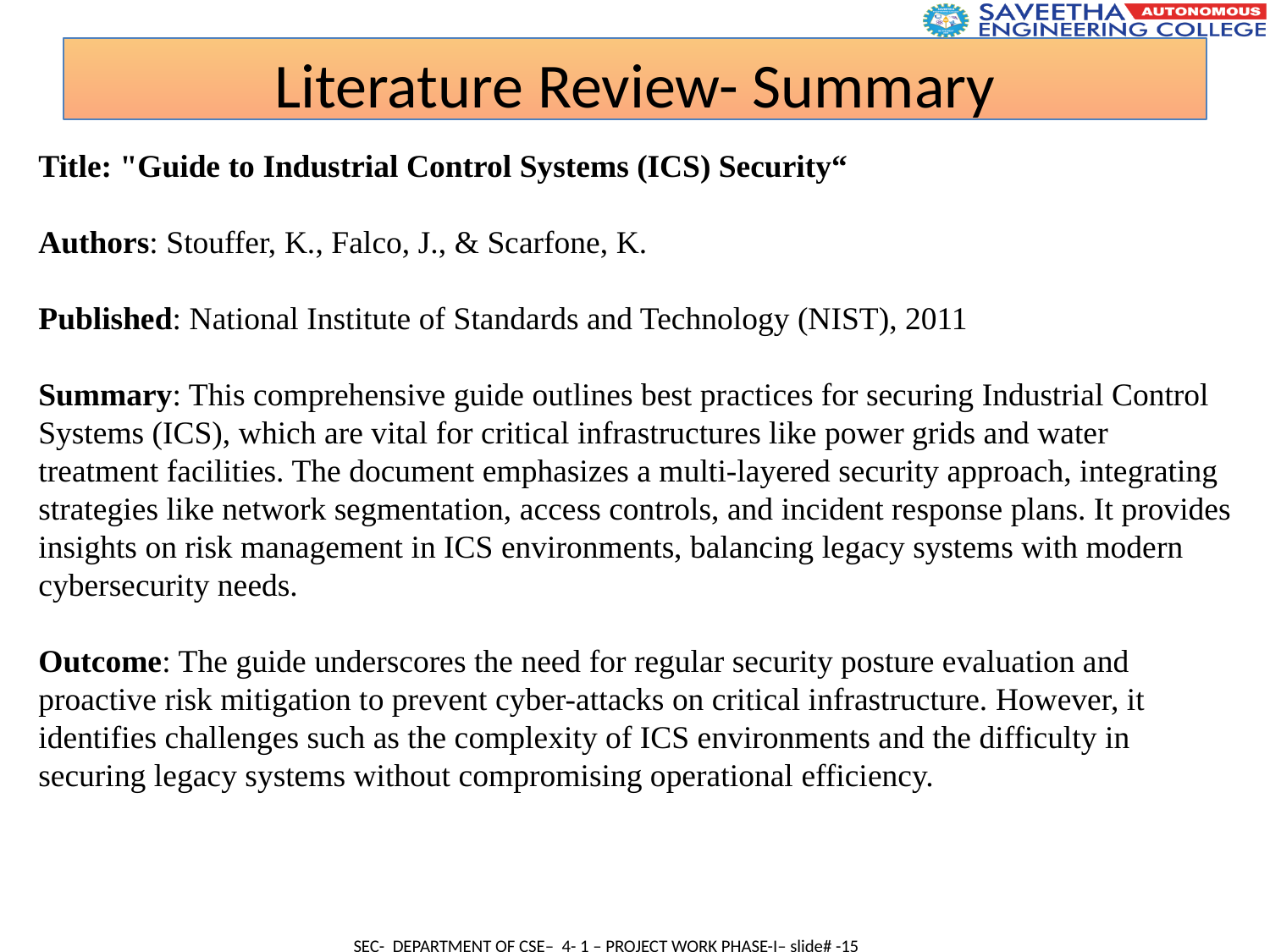

Literature Review- Summary
Title: "Guide to Industrial Control Systems (ICS) Security“

Authors: Stouffer, K., Falco, J., & Scarfone, K.
Published: National Institute of Standards and Technology (NIST), 2011

Summary: This comprehensive guide outlines best practices for securing Industrial Control Systems (ICS), which are vital for critical infrastructures like power grids and water treatment facilities. The document emphasizes a multi-layered security approach, integrating strategies like network segmentation, access controls, and incident response plans. It provides insights on risk management in ICS environments, balancing legacy systems with modern cybersecurity needs.

Outcome: The guide underscores the need for regular security posture evaluation and proactive risk mitigation to prevent cyber-attacks on critical infrastructure. However, it identifies challenges such as the complexity of ICS environments and the difficulty in securing legacy systems without compromising operational efficiency.